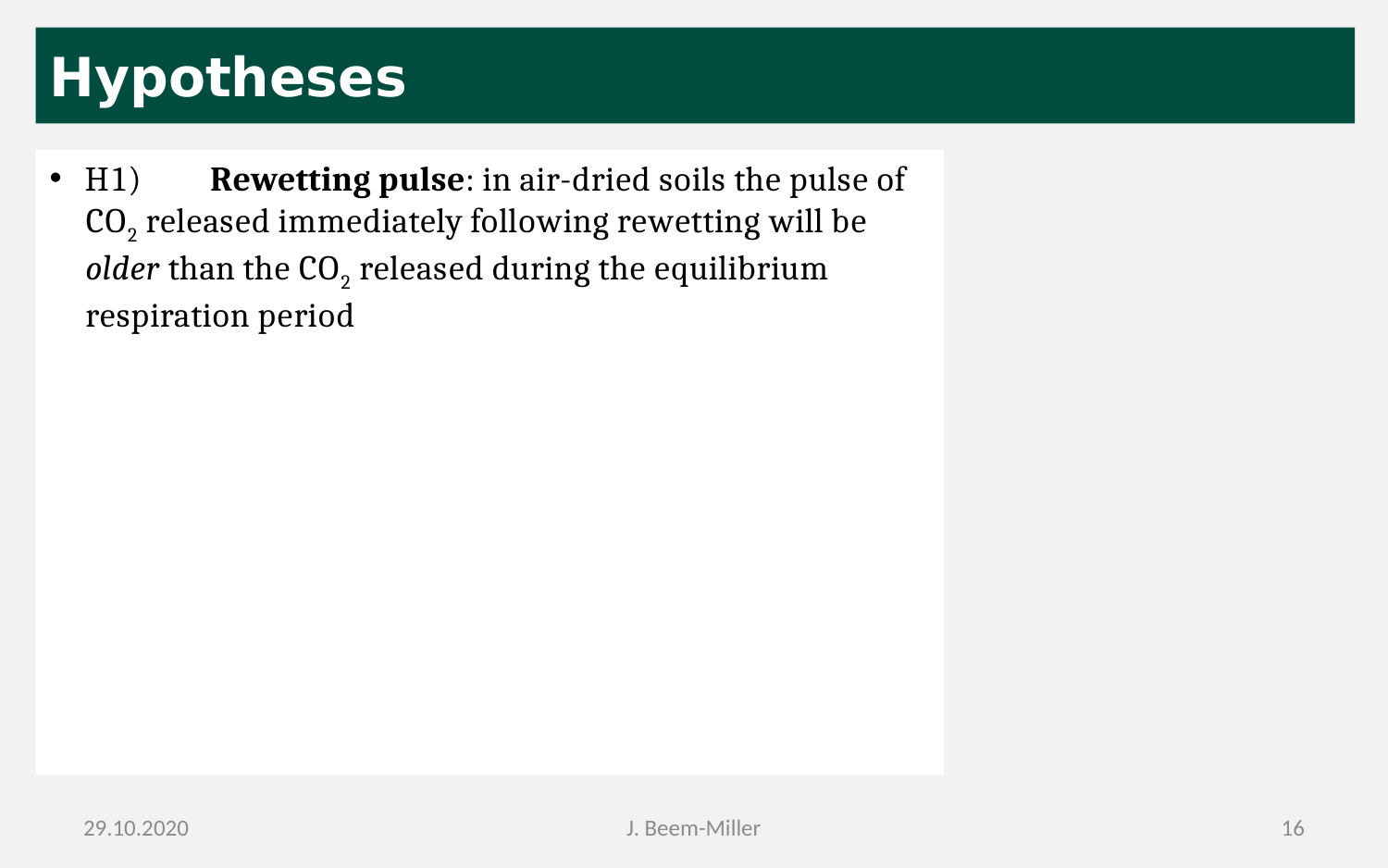

# Hypotheses
H1)         Rewetting pulse: in air-dried soils the pulse of CO2 released immediately following rewetting will be older than the CO2 released during the equilibrium respiration period
29.10.2020
J. Beem-Miller
16